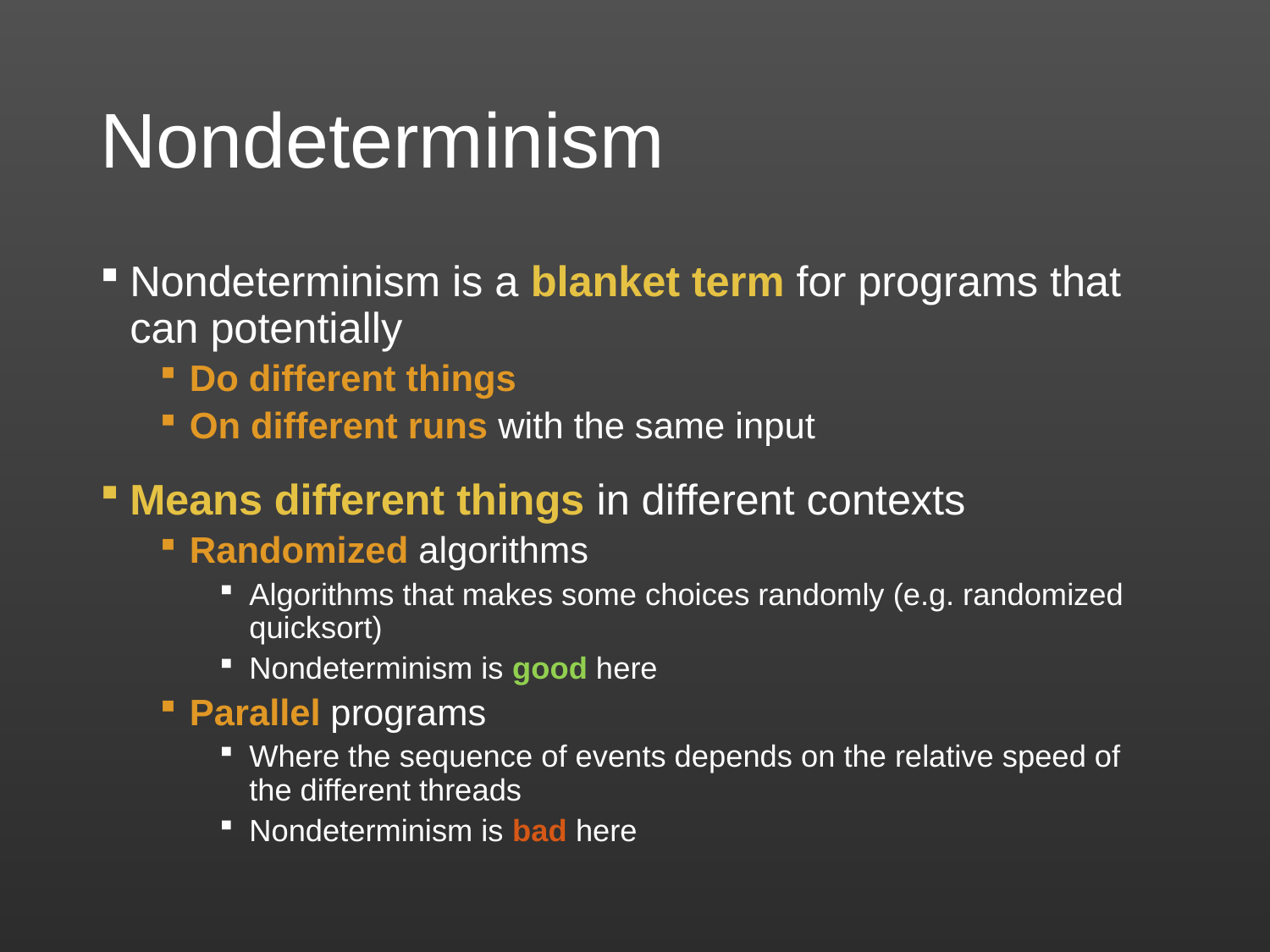

# Nondeterminism
Nondeterminism is a blanket term for programs that can potentially
Do different things
On different runs with the same input
Means different things in different contexts
Randomized algorithms
Algorithms that makes some choices randomly (e.g. randomized quicksort)
Nondeterminism is good here
Parallel programs
Where the sequence of events depends on the relative speed of the different threads
Nondeterminism is bad here